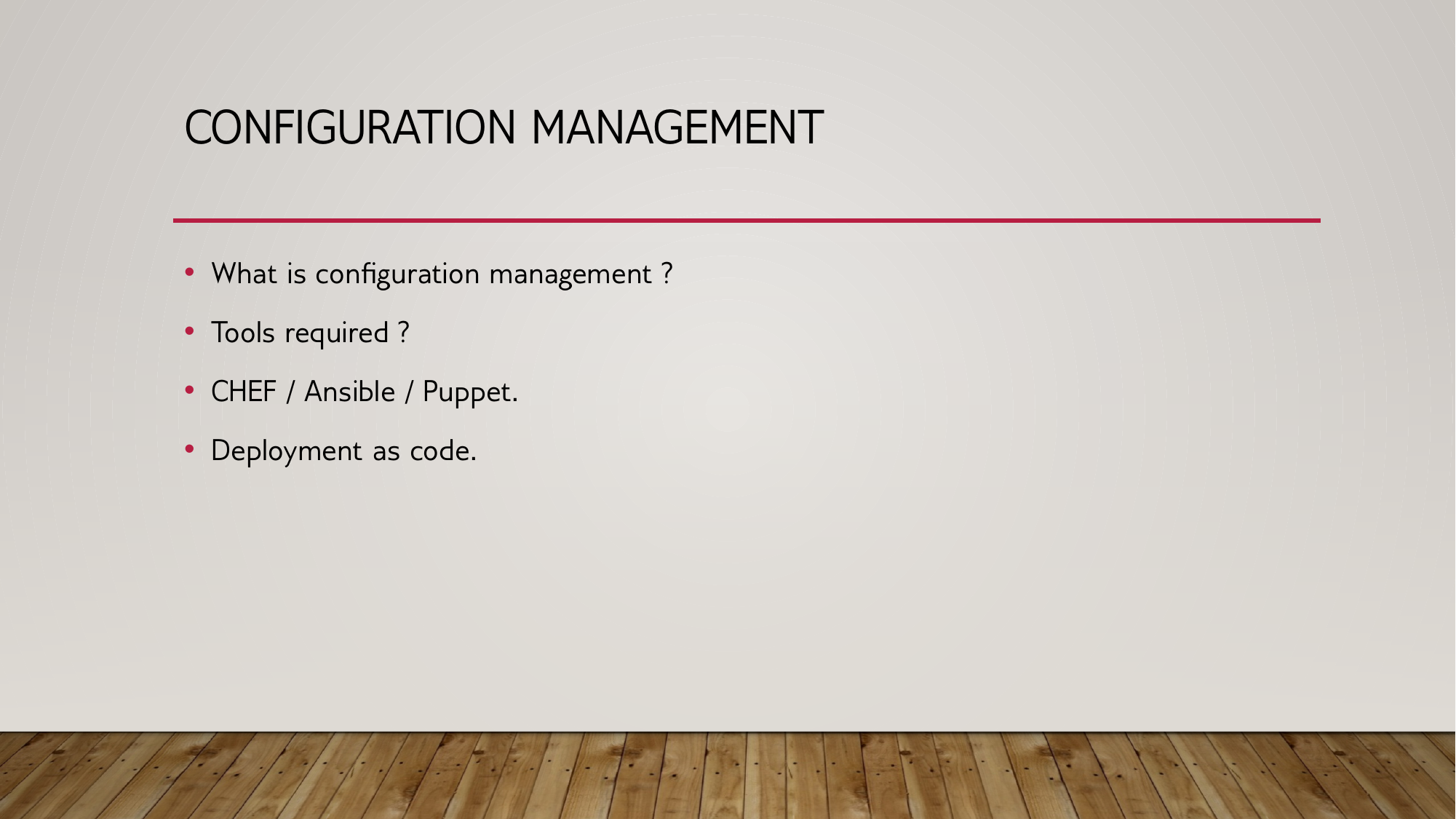

# configuration management
What is configuration management ?
Tools required ?
CHEF / Ansible / Puppet.
Deployment as code.